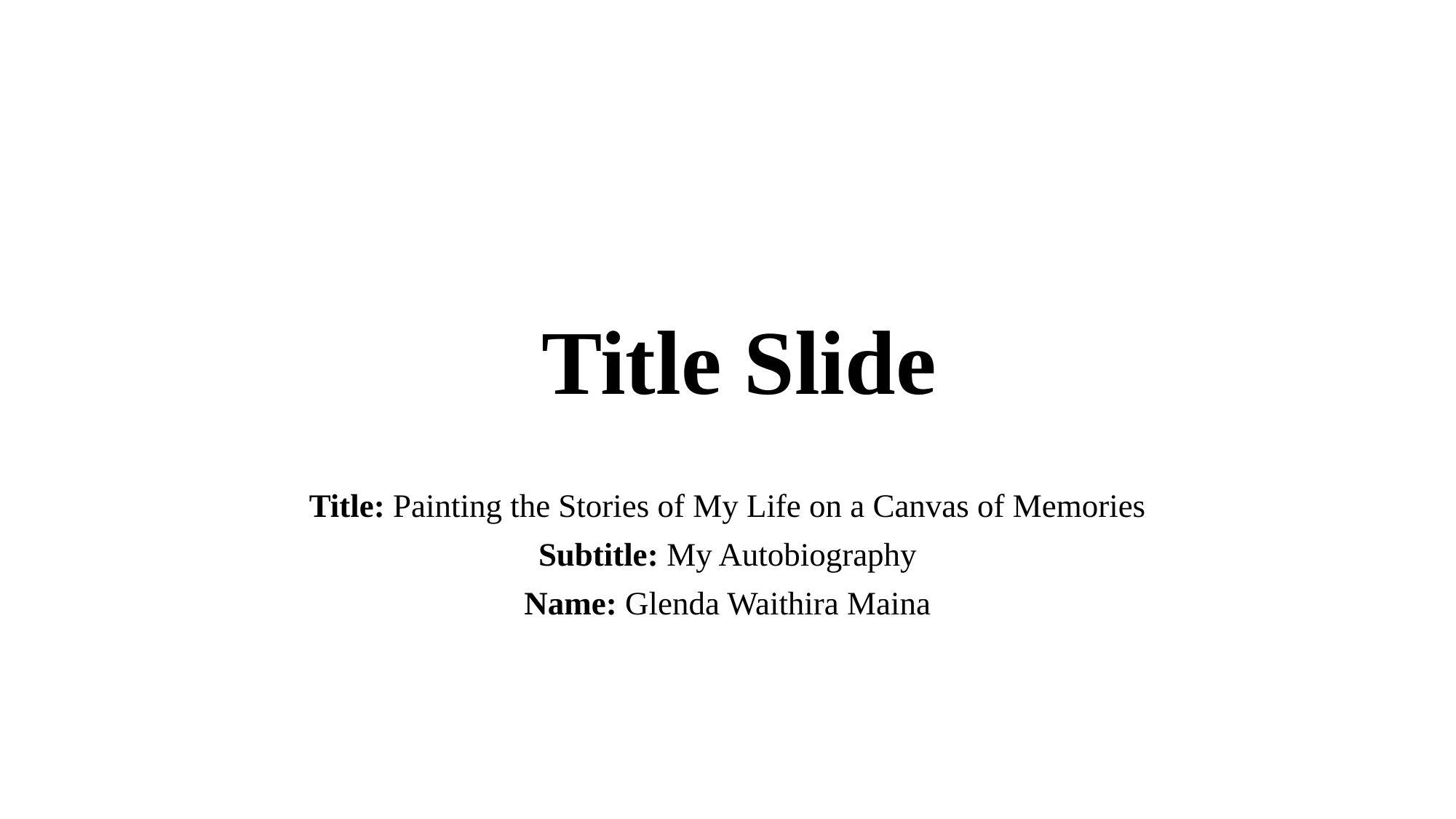

# Title Slide

Title: Painting the Stories of My Life on a Canvas of Memories
Subtitle: My Autobiography
Name: Glenda Waithira Maina